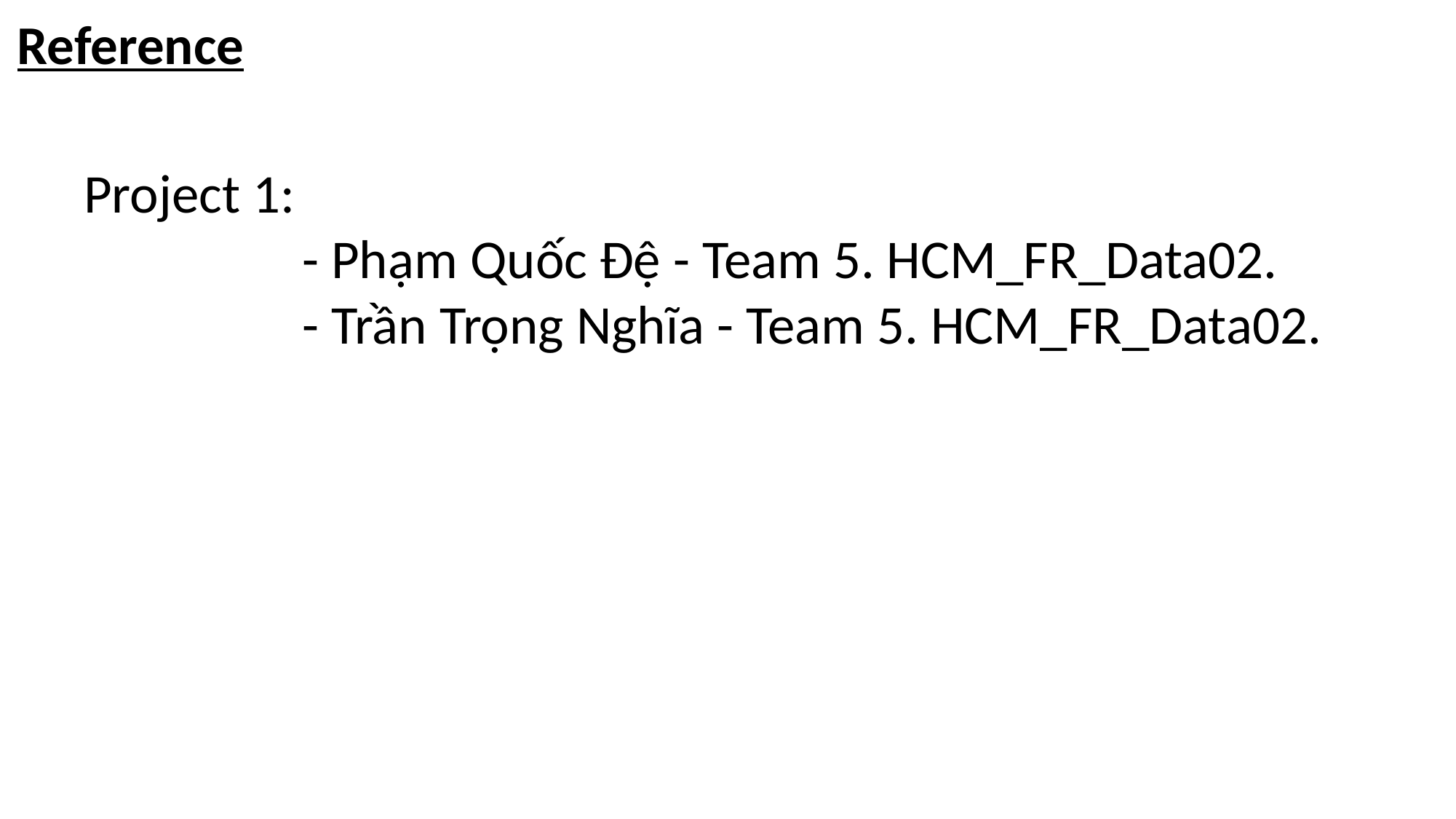

Reference

Project 1:
		- Phạm Quốc Đệ - Team 5. HCM_FR_Data02.
		- Trần Trọng Nghĩa - Team 5. HCM_FR_Data02.